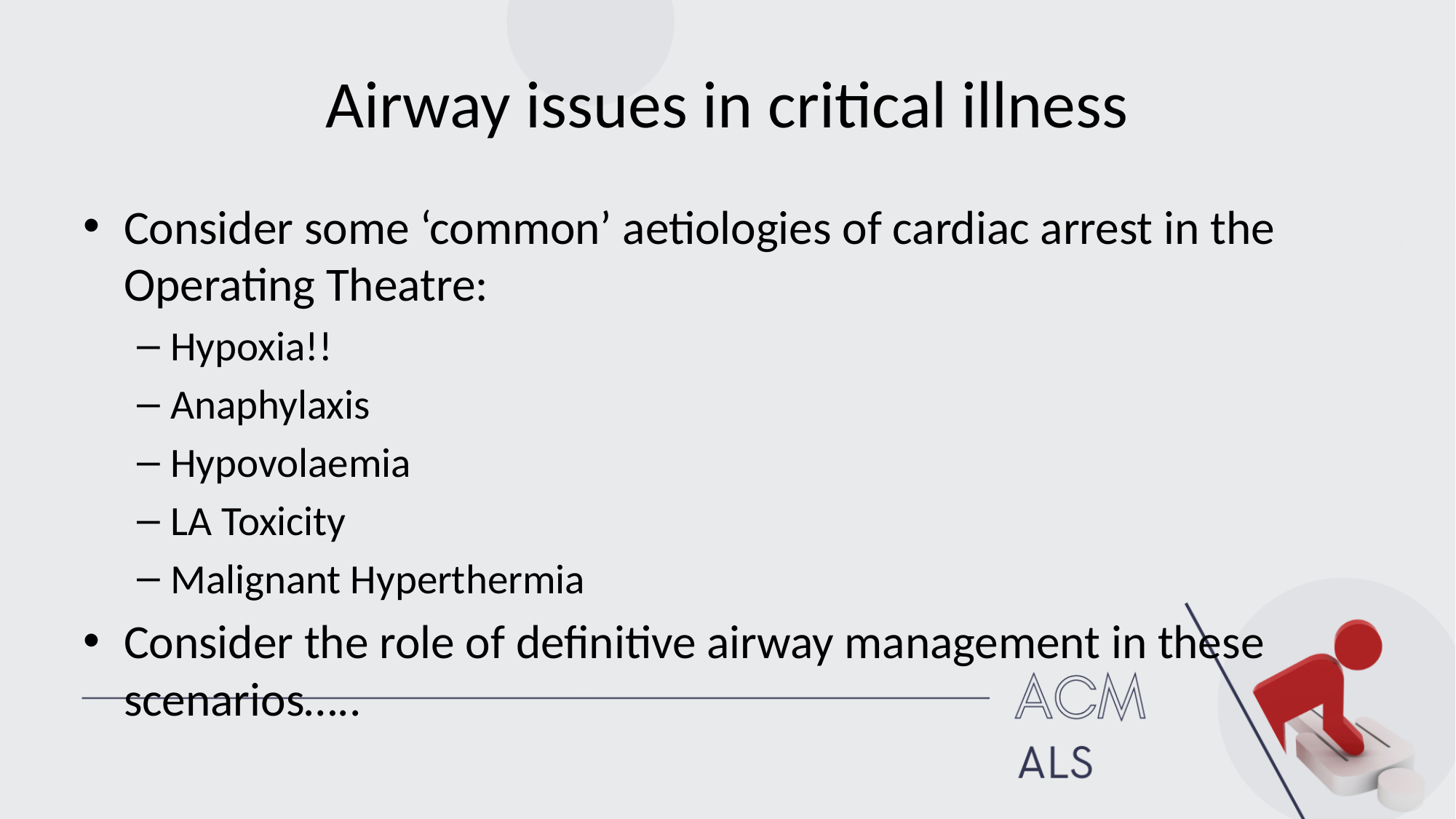

# Airway issues in critical illness
Consider some ‘common’ aetiologies of cardiac arrest in the Operating Theatre:
Hypoxia!!
Anaphylaxis
Hypovolaemia
LA Toxicity
Malignant Hyperthermia
Consider the role of definitive airway management in these scenarios…..